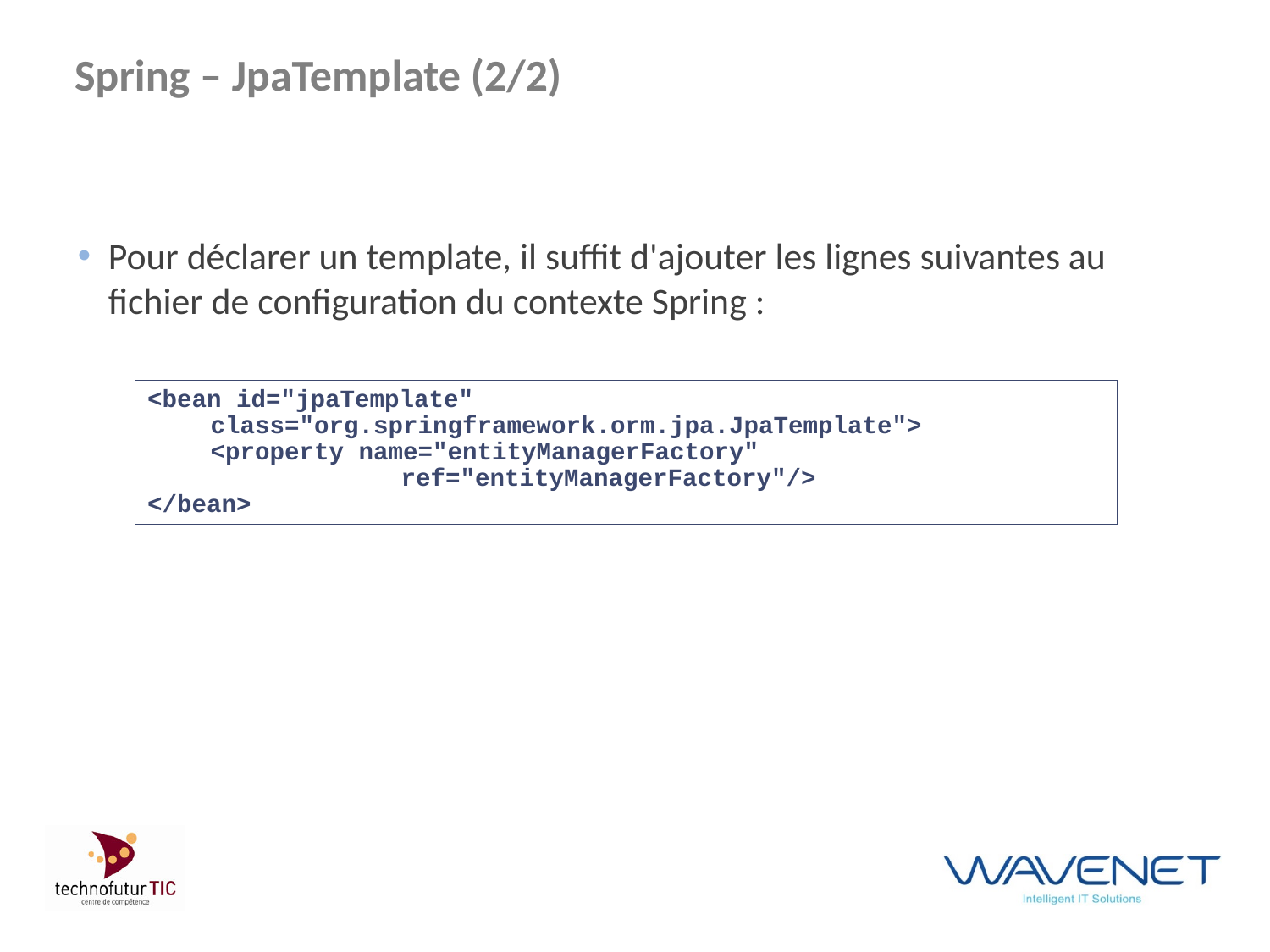

# Spring – JpaTemplate (2/2)
Pour déclarer un template, il suffit d'ajouter les lignes suivantes au fichier de configuration du contexte Spring :
<bean id="jpaTemplate"
	class="org.springframework.orm.jpa.JpaTemplate">
	<property name="entityManagerFactory"
				ref="entityManagerFactory"/>
</bean>